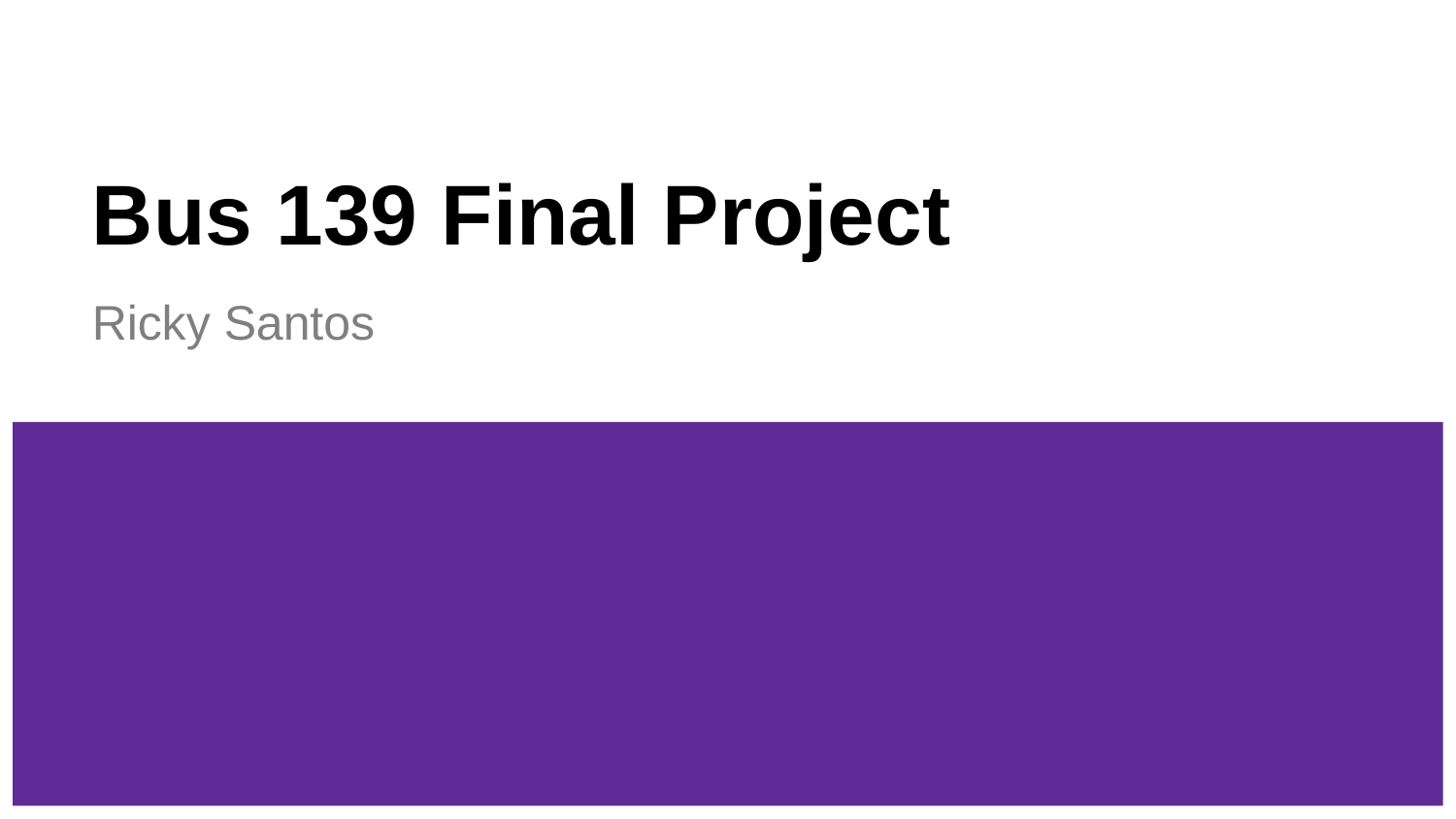

# Bus 139 Final Project
Ricky Santos